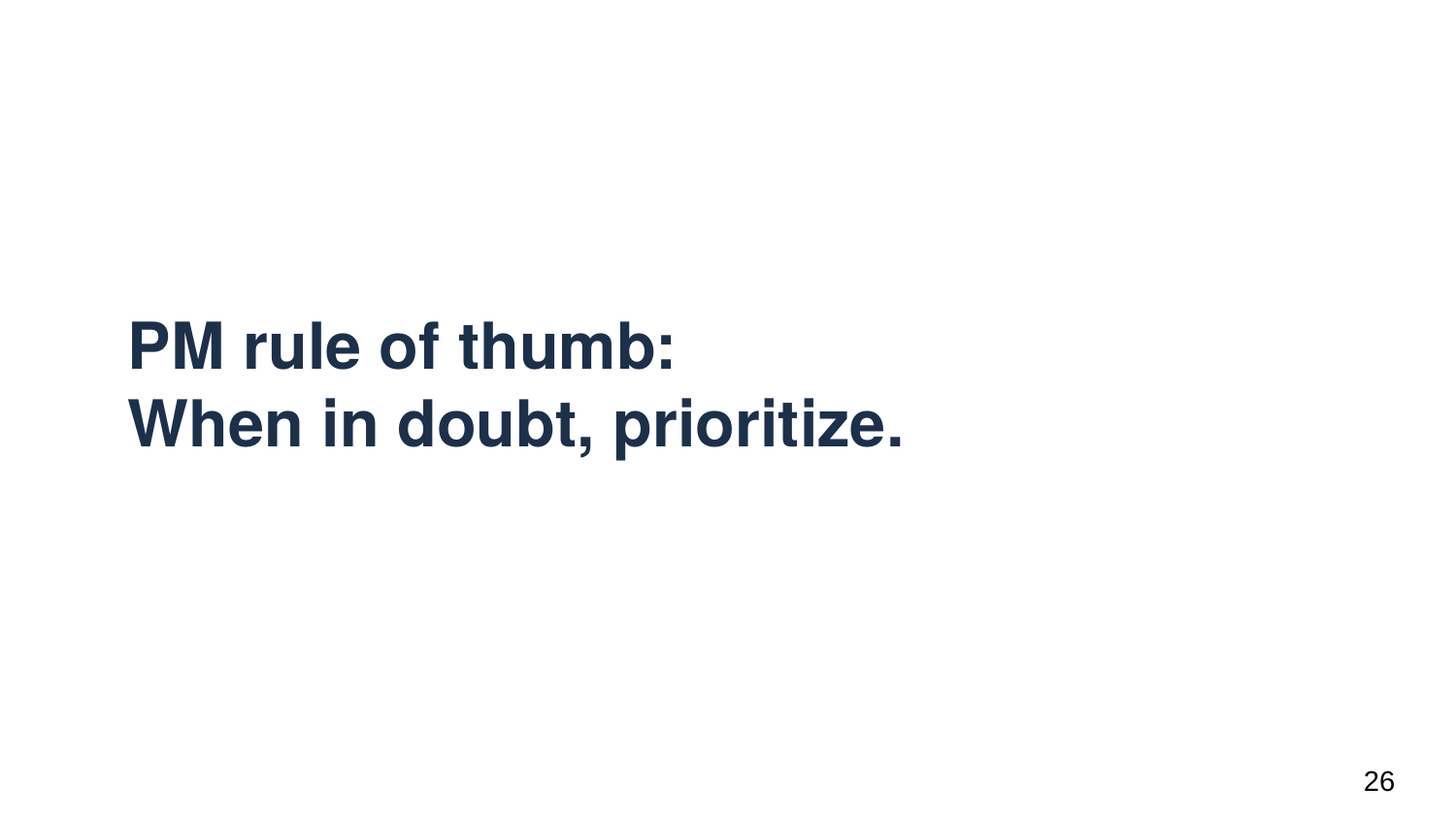

# PM rule of thumb:
When in doubt, prioritize.
26